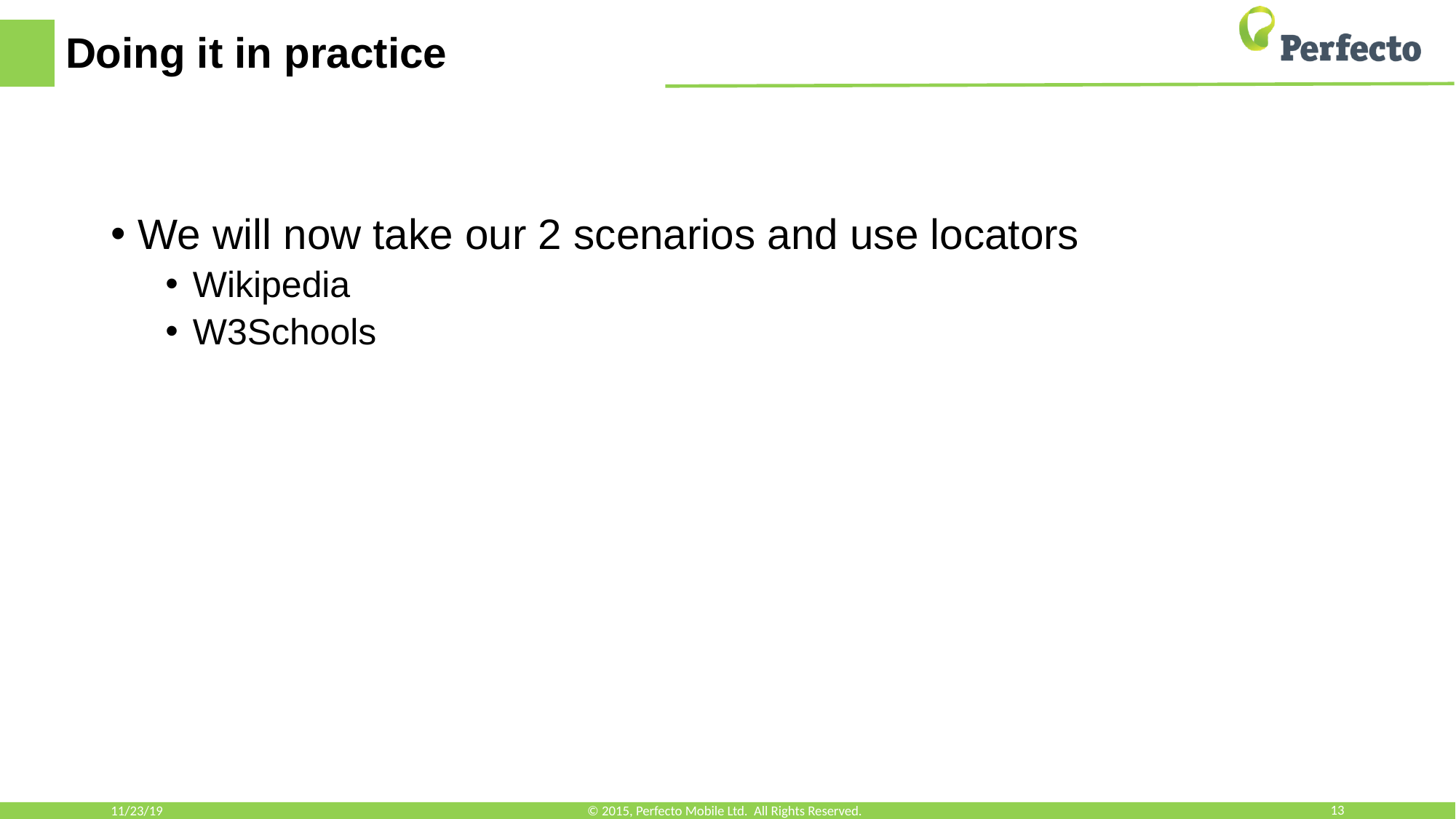

# Doing it in practice

We will now take our 2 scenarios and use locators
Wikipedia
W3Schools
11/23/19
© 2015, Perfecto Mobile Ltd.  All Rights Reserved.
13